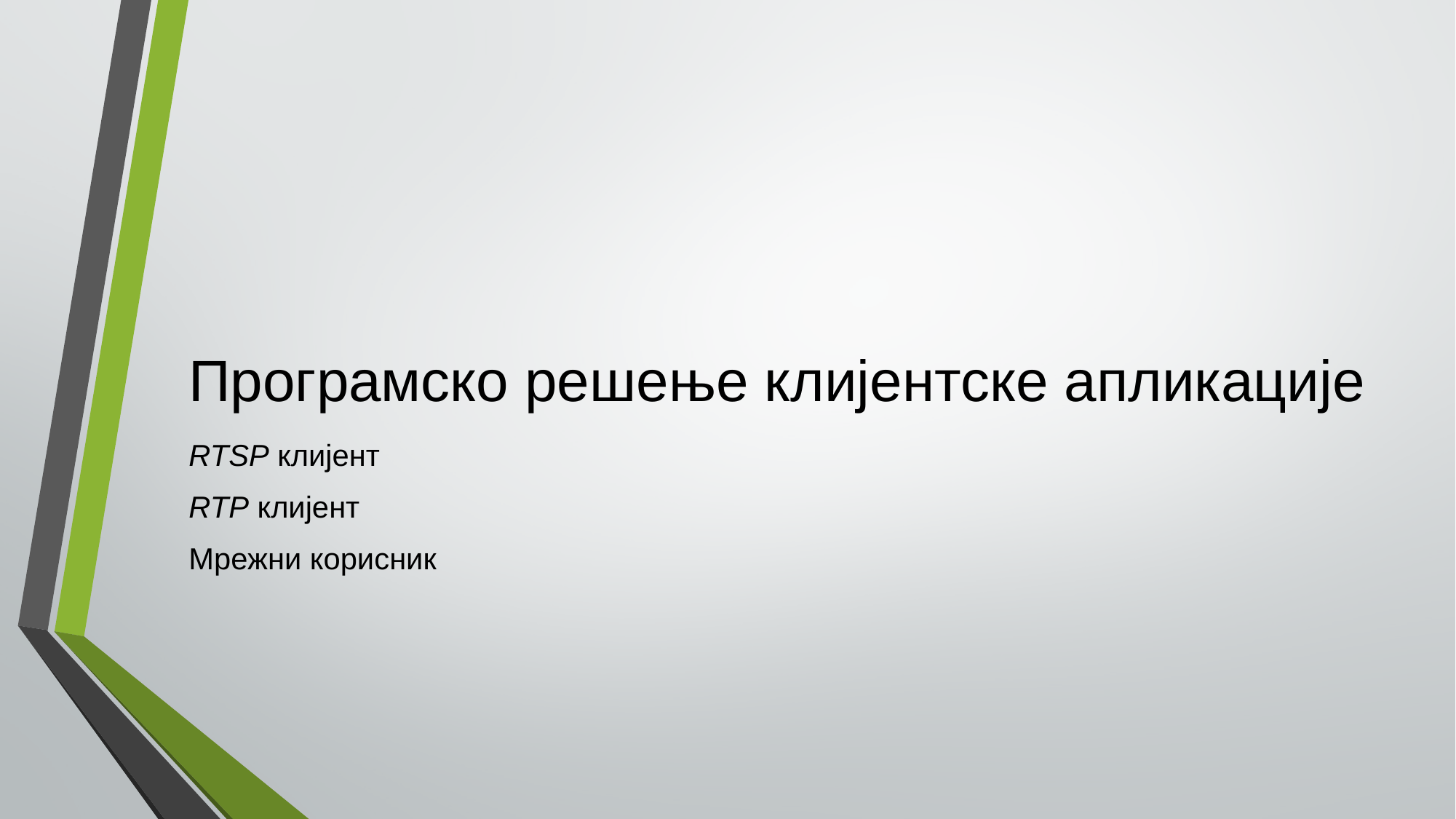

# Програмско решење клијентске апликације
RTSP клијент
RTP клијент
Мрежни корисник